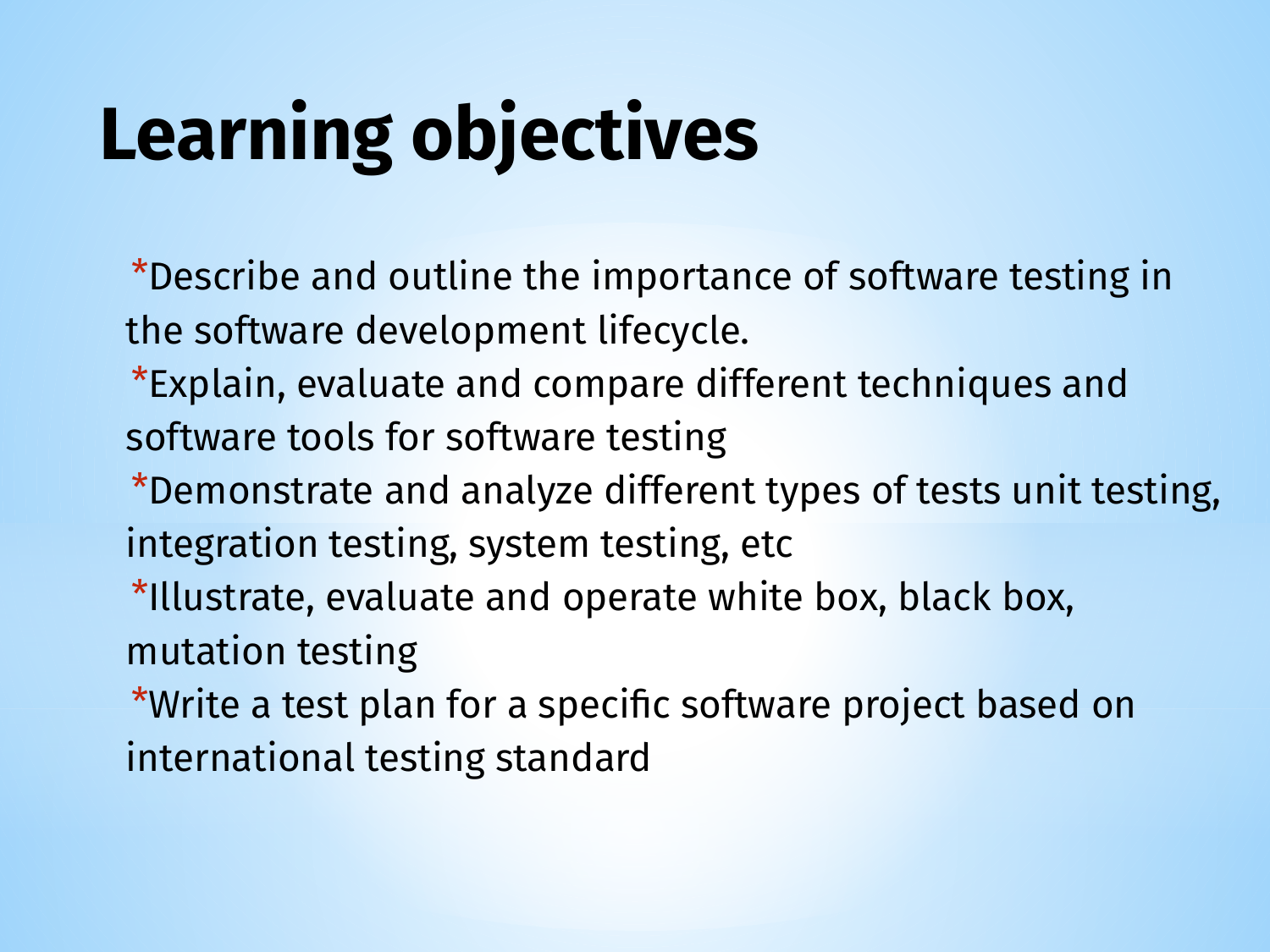

# Learning objectives
Describe and outline the importance of software testing in the software development lifecycle.
Explain, evaluate and compare different techniques and software tools for software testing
Demonstrate and analyze different types of tests unit testing, integration testing, system testing, etc
Illustrate, evaluate and operate white box, black box, mutation testing
Write a test plan for a specific software project based on international testing standard